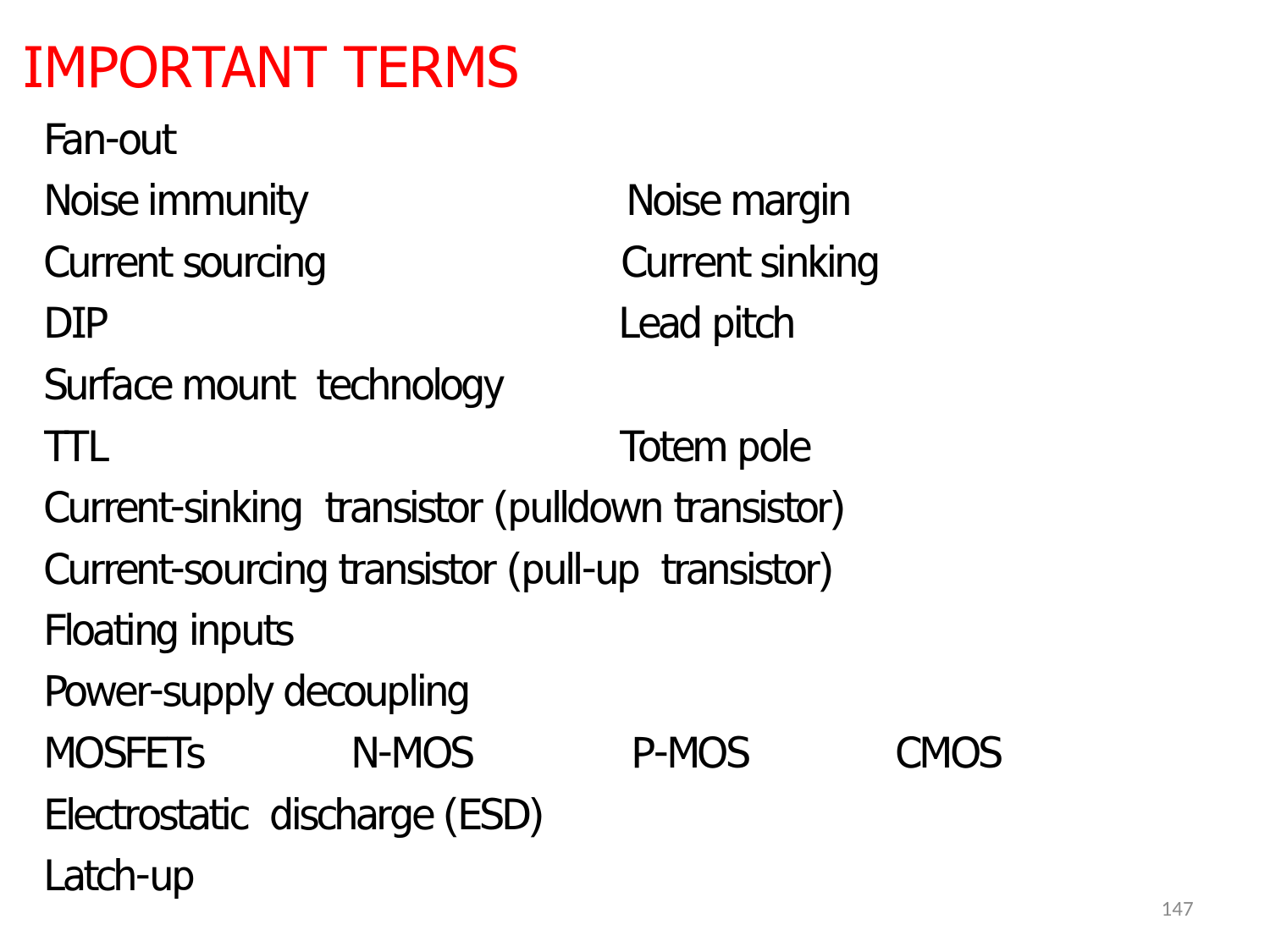

IMPORTANT TERMS
Fan-out
Noise immunity                            Noise margin
Current sourcing                          Current sinking
DIP                                             Lead pitch
Surface mount  technology
TTL                                             Totem pole
Current-sinking  transistor (pulldown transistor)
Current-sourcing transistor (pull-up  transistor)
Floating inputs
Power-supply decoupling
MOSFETs             N-MOS              P-MOS             CMOS
Electrostatic  discharge (ESD)
Latch-up
147